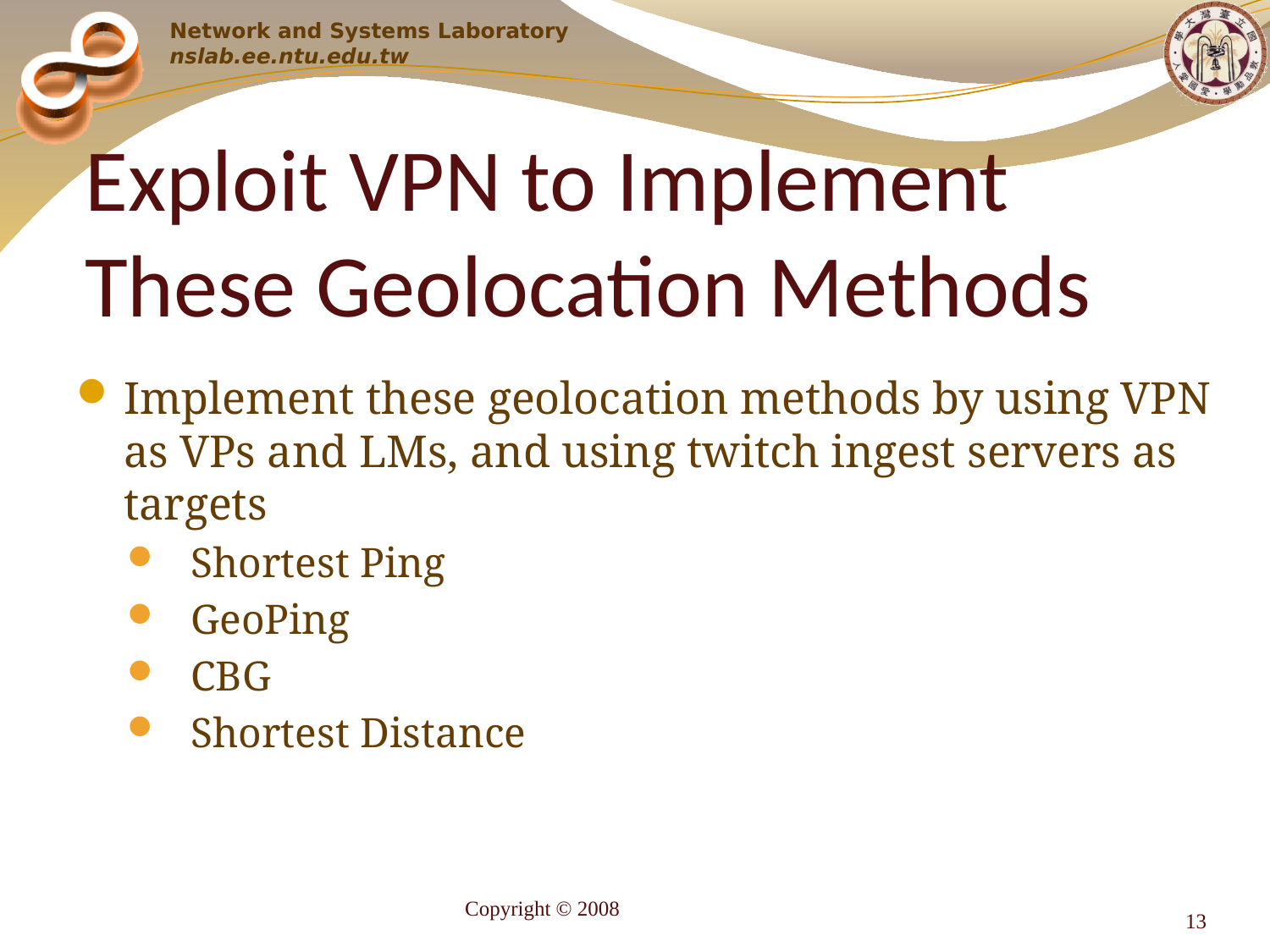

# Exploit VPN to Implement These Geolocation Methods

Implement these geolocation methods by using VPN as VPs and LMs, and using twitch ingest servers as targets
Shortest Ping
GeoPing
CBG
Shortest Distance
Copyright © 2008
13